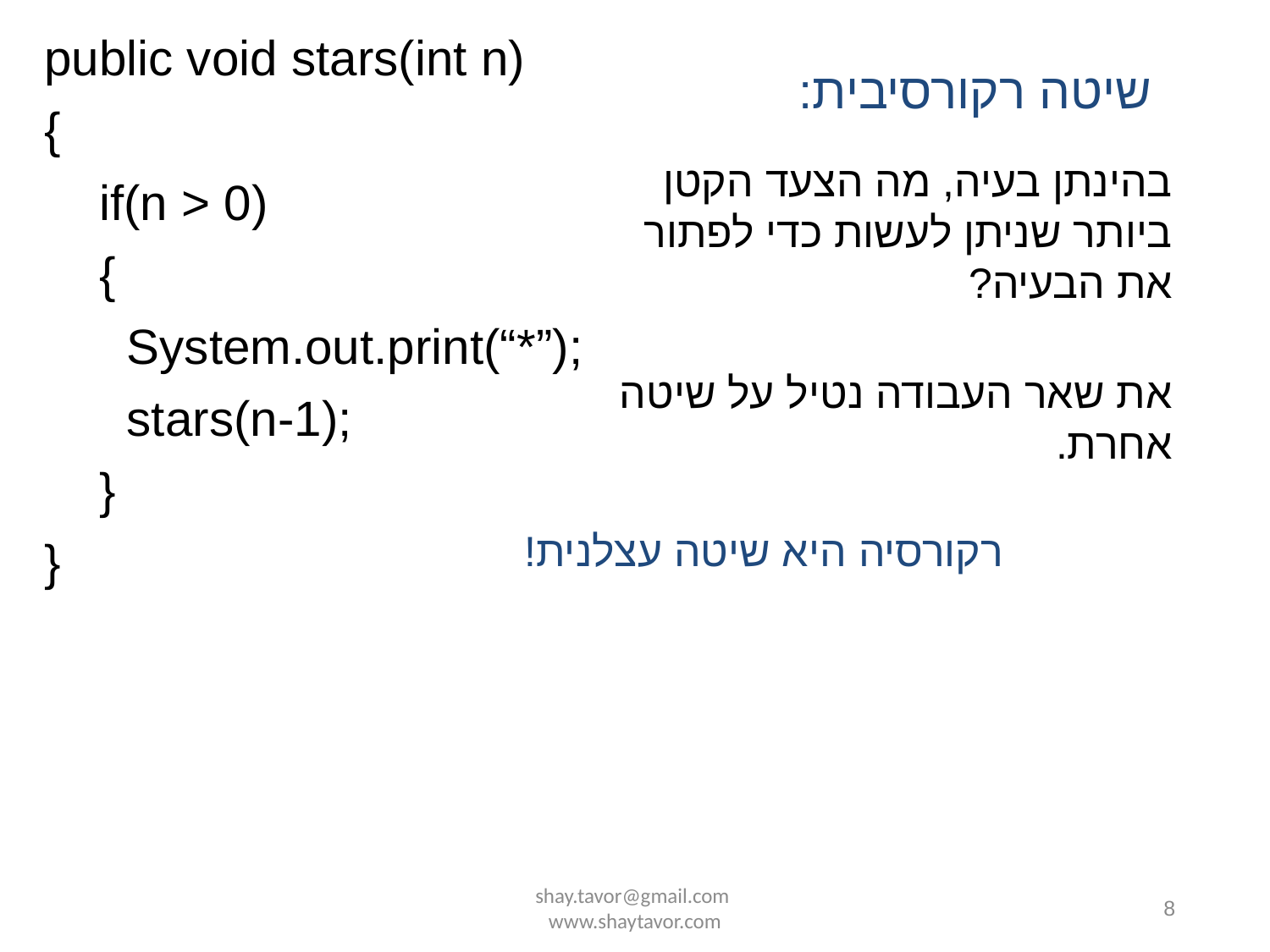

public void stars(int n)
{
    if(n > 0)
    {
      System.out.print(“*”);
      stars(n-1);
    }
}
שיטה רקורסיבית:
בהינתן בעיה, מה הצעד הקטן ביותר שניתן לעשות כדי לפתור את הבעיה?
את שאר העבודה נטיל על שיטה אחרת.
רקורסיה היא שיטה עצלנית!
shay.tavor@gmail.com  www.shaytavor.com
8